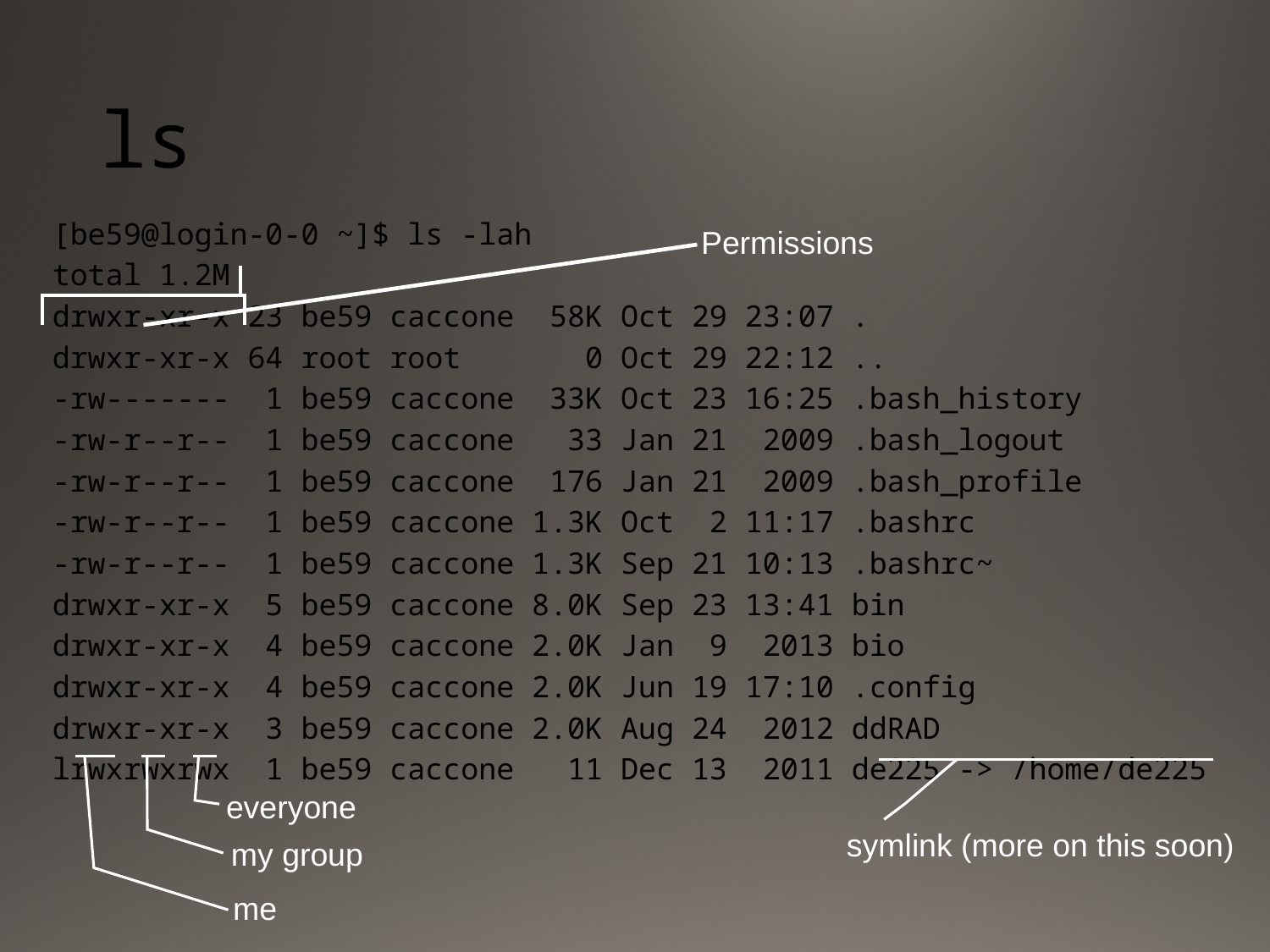

# ls

[be59@login-0-0 ~]$ ls -lah
total 1.2M
drwxr-xr-x 23 be59 caccone  58K Oct 29 23:07 .
drwxr-xr-x 64 root root       0 Oct 29 22:12 ..
-rw-------  1 be59 caccone  33K Oct 23 16:25 .bash_history
-rw-r--r--  1 be59 caccone   33 Jan 21  2009 .bash_logout
-rw-r--r--  1 be59 caccone  176 Jan 21  2009 .bash_profile
-rw-r--r--  1 be59 caccone 1.3K Oct  2 11:17 .bashrc
-rw-r--r--  1 be59 caccone 1.3K Sep 21 10:13 .bashrc~
drwxr-xr-x  5 be59 caccone 8.0K Sep 23 13:41 bin
drwxr-xr-x  4 be59 caccone 2.0K Jan  9  2013 bio
drwxr-xr-x  4 be59 caccone 2.0K Jun 19 17:10 .config
drwxr-xr-x  3 be59 caccone 2.0K Aug 24  2012 ddRAD
lrwxrwxrwx  1 be59 caccone   11 Dec 13  2011 de225 -> /home/de225
Permissions

everyone
symlink (more on this soon)
my group
me